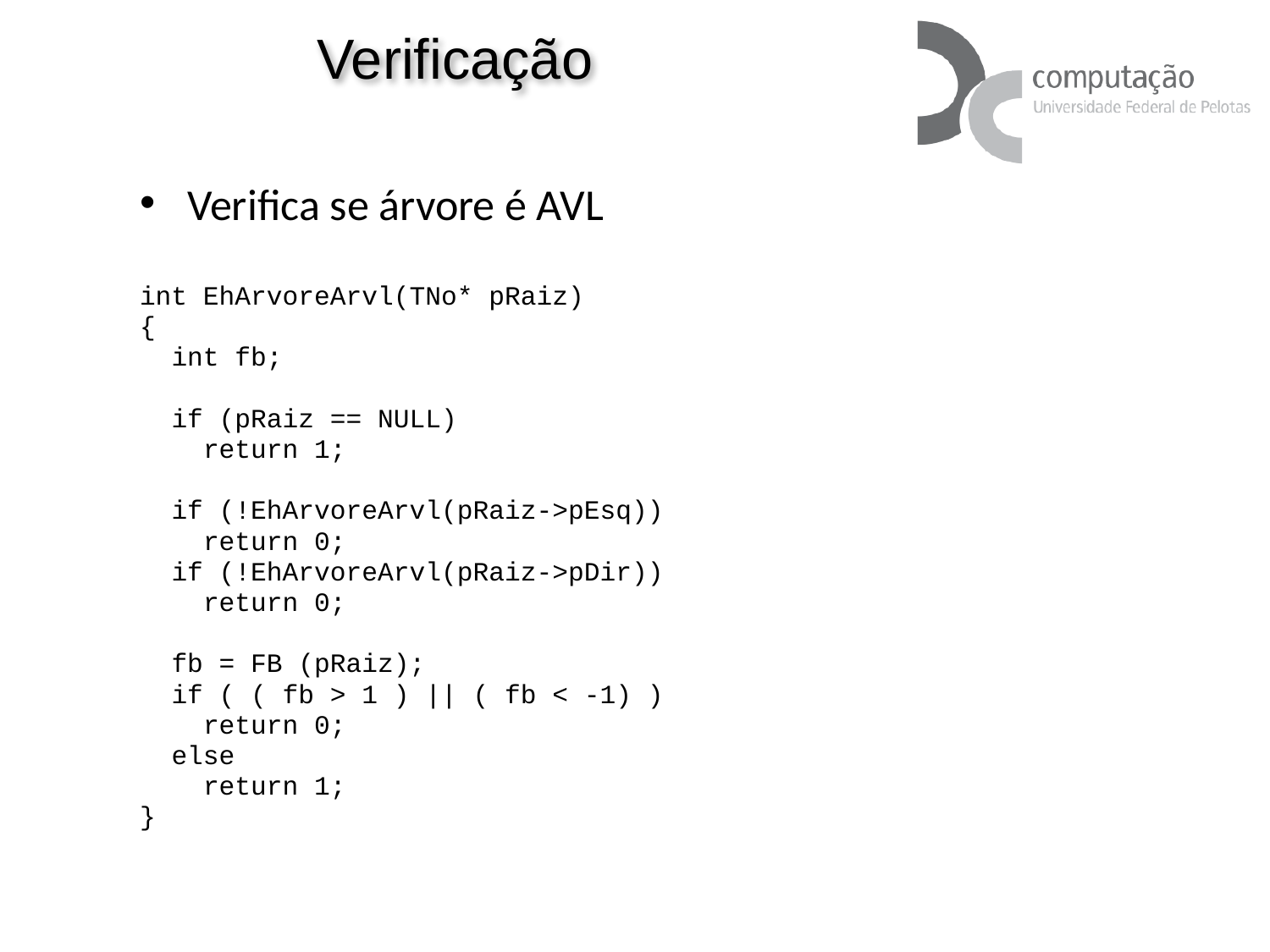

# Verificação
Verifica se árvore é AVL

int EhArvoreArvl(TNo* pRaiz)
{
  int fb;

  if (pRaiz == NULL)
    return 1;

  if (!EhArvoreArvl(pRaiz->pEsq))
    return 0;
  if (!EhArvoreArvl(pRaiz->pDir))
    return 0;

  fb = FB (pRaiz);
  if ( ( fb > 1 ) || ( fb < -1) )
    return 0;
  else
    return 1;
}